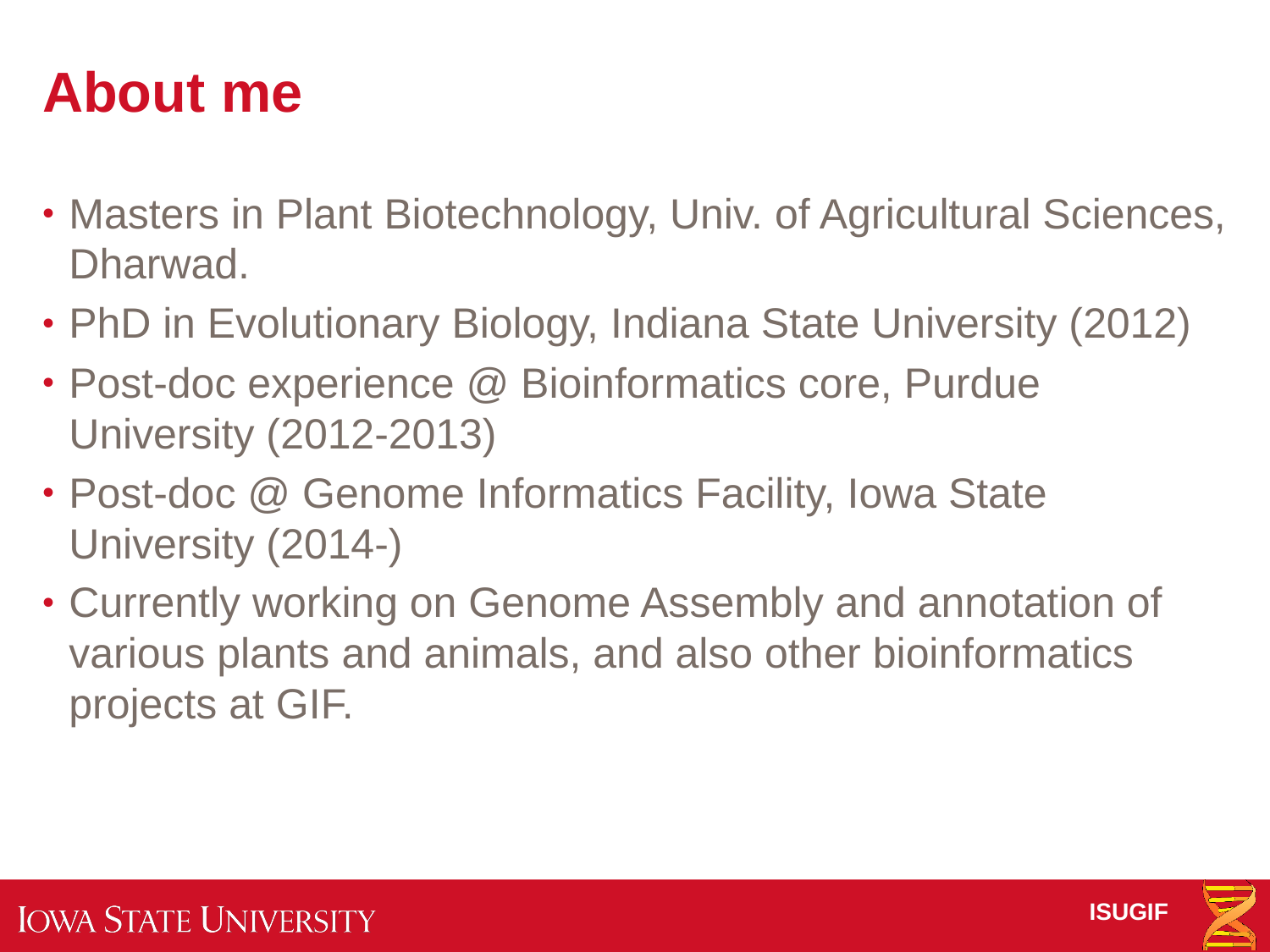

# About me
Masters in Plant Biotechnology, Univ. of Agricultural Sciences, Dharwad.
PhD in Evolutionary Biology, Indiana State University (2012)
Post-doc experience @ Bioinformatics core, Purdue University (2012-2013)
Post-doc @ Genome Informatics Facility, Iowa State University (2014-)
Currently working on Genome Assembly and annotation of various plants and animals, and also other bioinformatics projects at GIF.